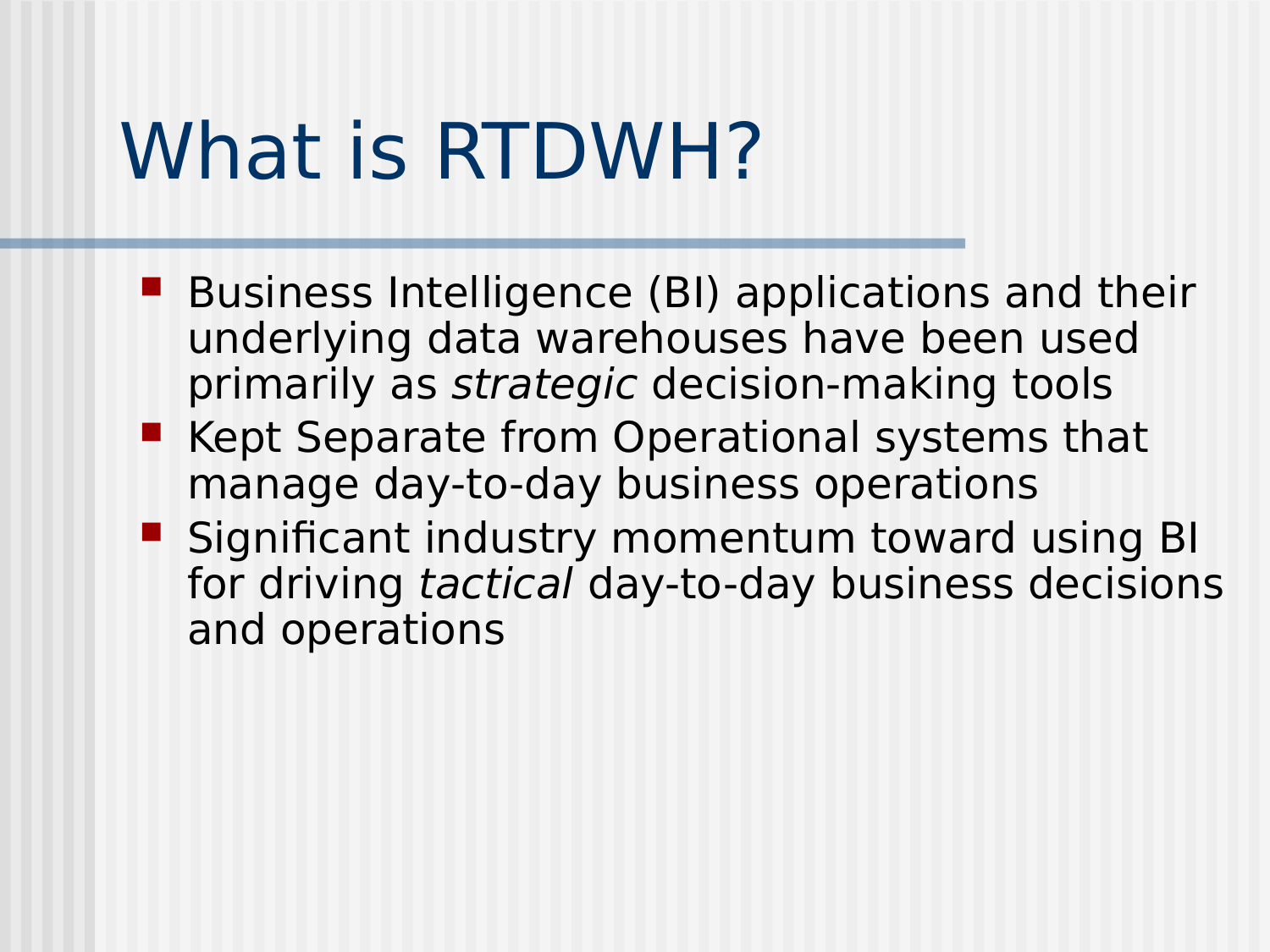

# What is RTDWH?
Business Intelligence (BI) applications and their underlying data warehouses have been used primarily as strategic decision-making tools
Kept Separate from Operational systems that manage day-to-day business operations
Significant industry momentum toward using BI for driving tactical day-to-day business decisions and operations